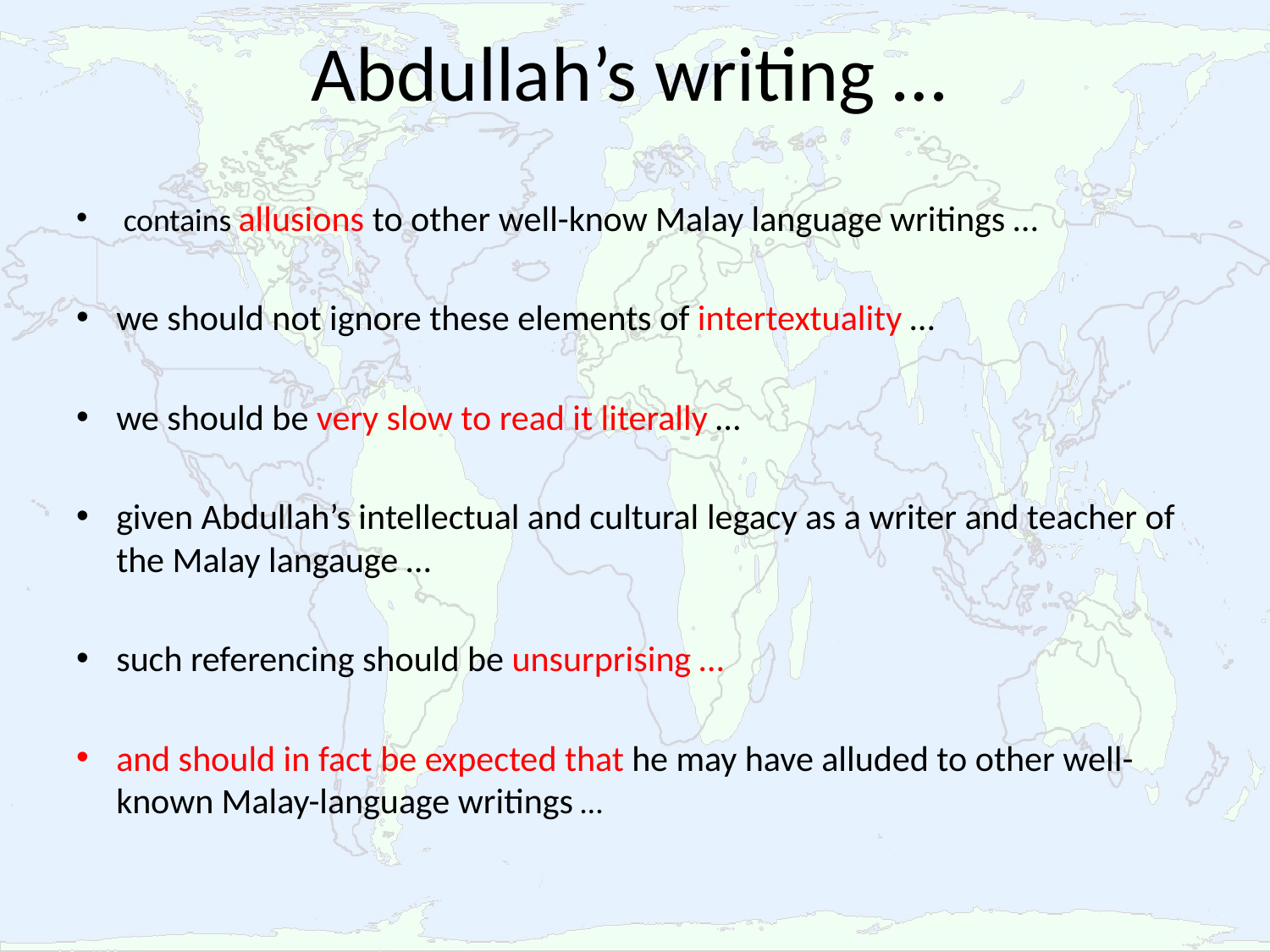

# Abdullah’s writing …

 contains allusions to other well-know Malay language writings …

we should not ignore these elements of intertextuality …

we should be very slow to read it literally …

given Abdullah’s intellectual and cultural legacy as a writer and teacher of the Malay langauge …

such referencing should be unsurprising …

and should in fact be expected that he may have alluded to other well-known Malay-language writings …